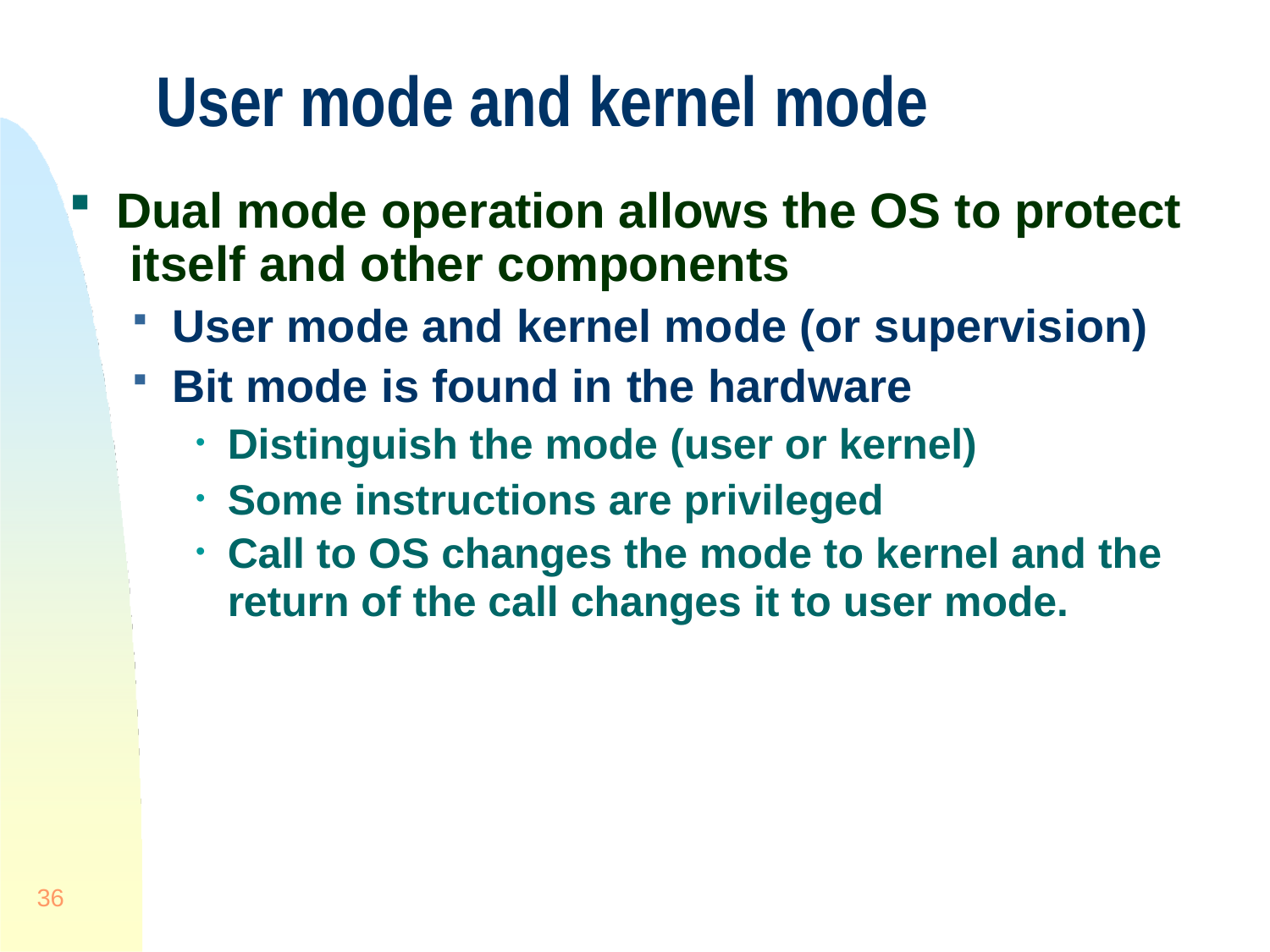

# User mode and kernel mode
Dual mode operation allows the OS to protect  itself and other components
User mode and kernel mode (or supervision)
Bit mode is found in the hardware
Distinguish the mode (user or kernel)
Some instructions are privileged
Call to OS changes the mode to kernel and the
return of the call changes it to user mode.
36